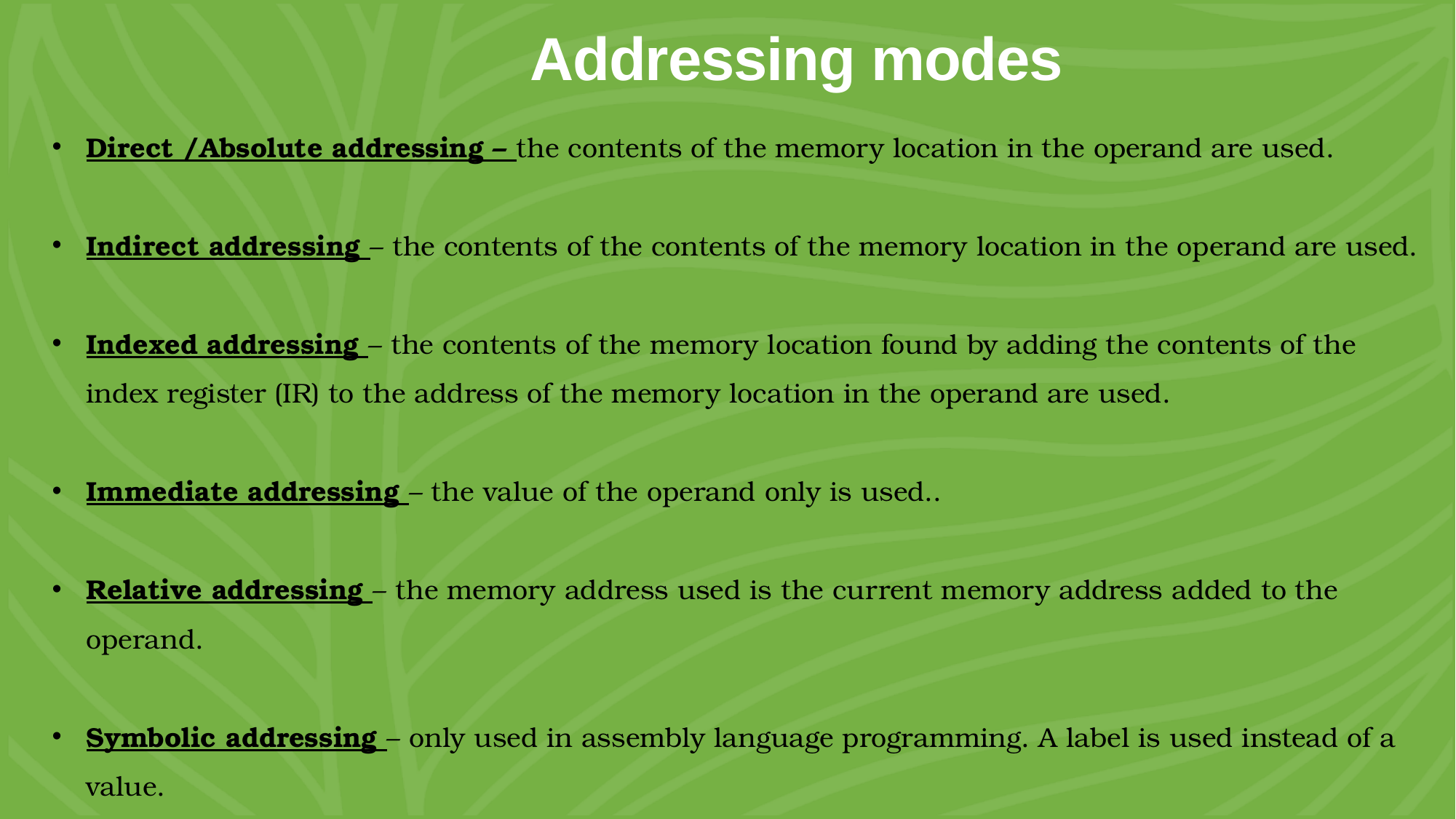

# Addressing modes
Direct /Absolute addressing – the contents of the memory location in the operand are used.

Indirect addressing – the contents of the contents of the memory location in the operand are used.
Indexed addressing – the contents of the memory location found by adding the contents of the index register (IR) to the address of the memory location in the operand are used.

Immediate addressing – the value of the operand only is used..

Relative addressing – the memory address used is the current memory address added to the operand.

Symbolic addressing – only used in assembly language programming. A label is used instead of a value.